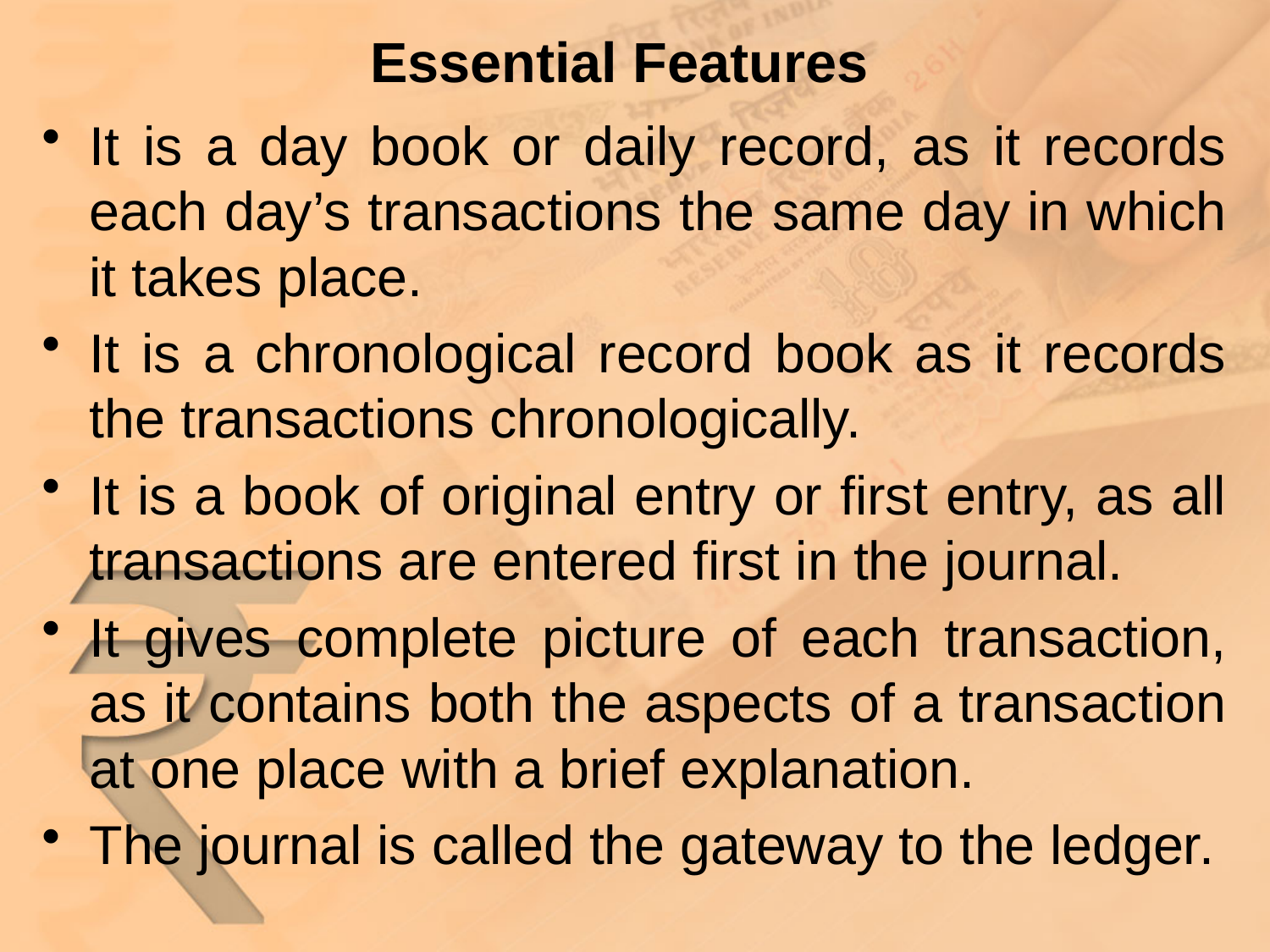

# Essential Features
It is a day book or daily record, as it records each day’s transactions the same day in which it takes place.
It is a chronological record book as it records the transactions chronologically.
It is a book of original entry or first entry, as all transactions are entered first in the journal.
It gives complete picture of each transaction, as it contains both the aspects of a transaction at one place with a brief explanation.
The journal is called the gateway to the ledger.